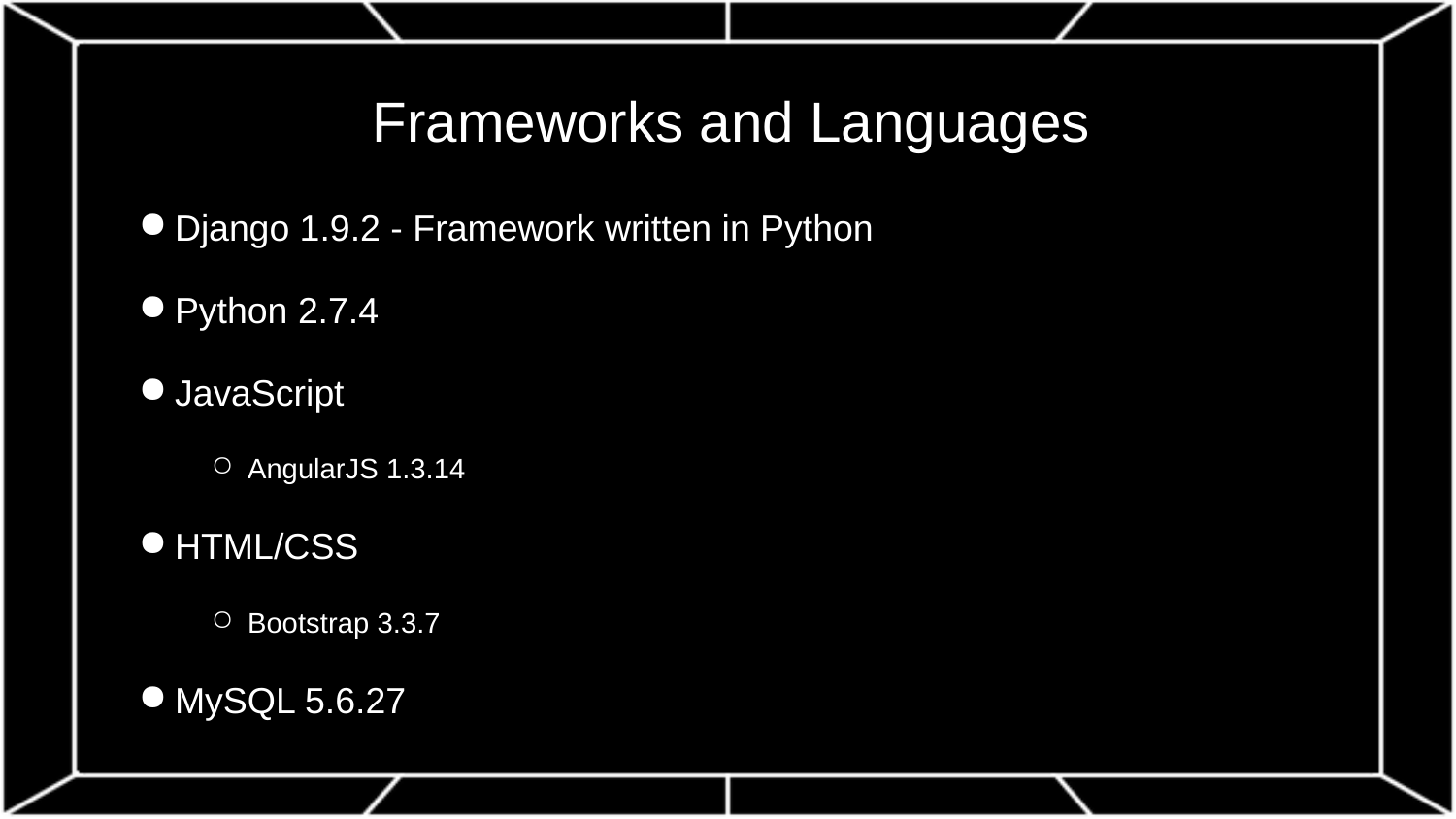

# Frameworks and Languages
Django 1.9.2 - Framework written in Python
Python 2.7.4
JavaScript
AngularJS 1.3.14
HTML/CSS
Bootstrap 3.3.7
MySQL 5.6.27